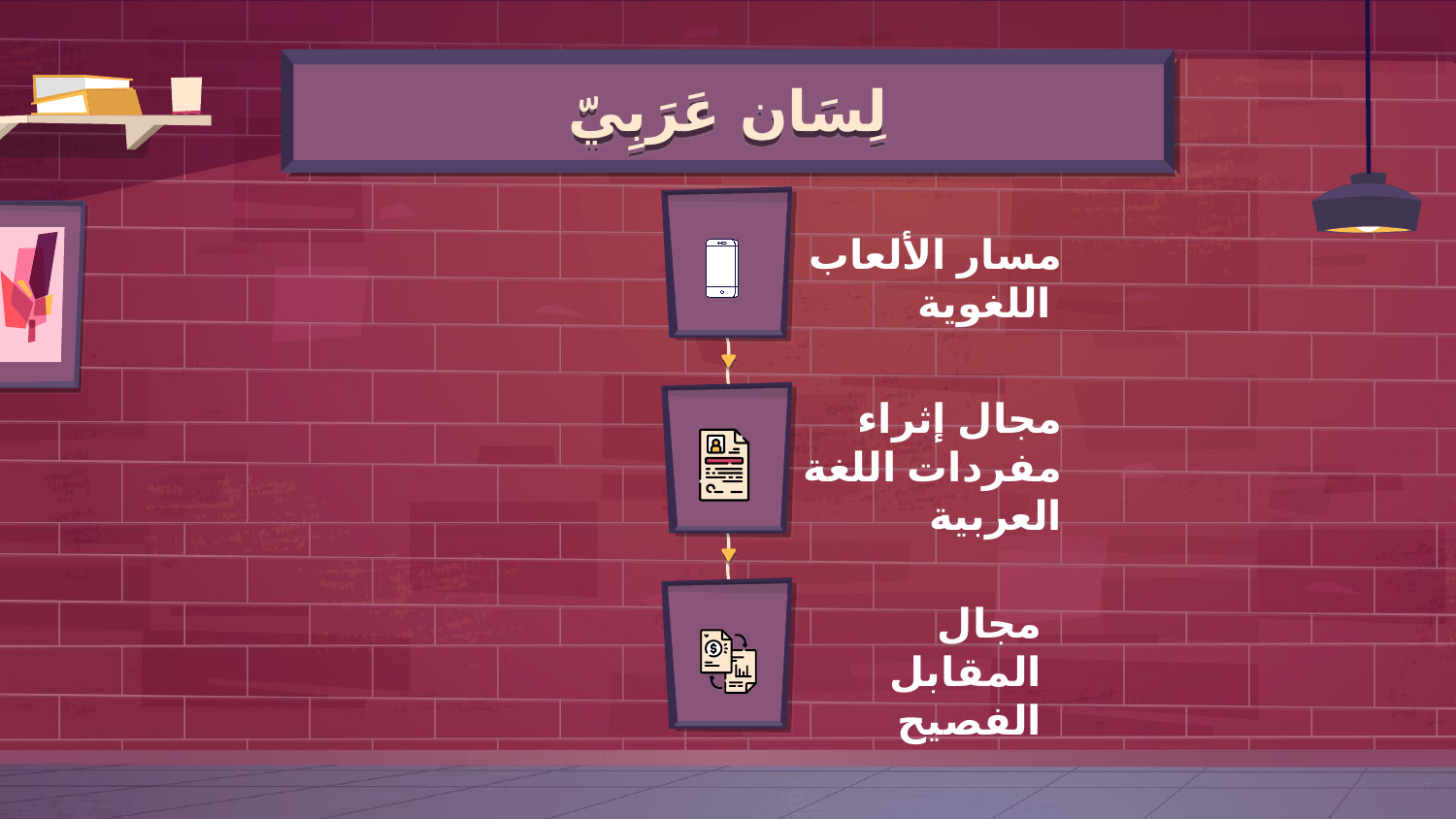

# لِسَان عَرَبِيّ

مسار الألعاب اللغوية

مجال إثراء مفردات اللغة العربية

مجال المقابل الفصيح